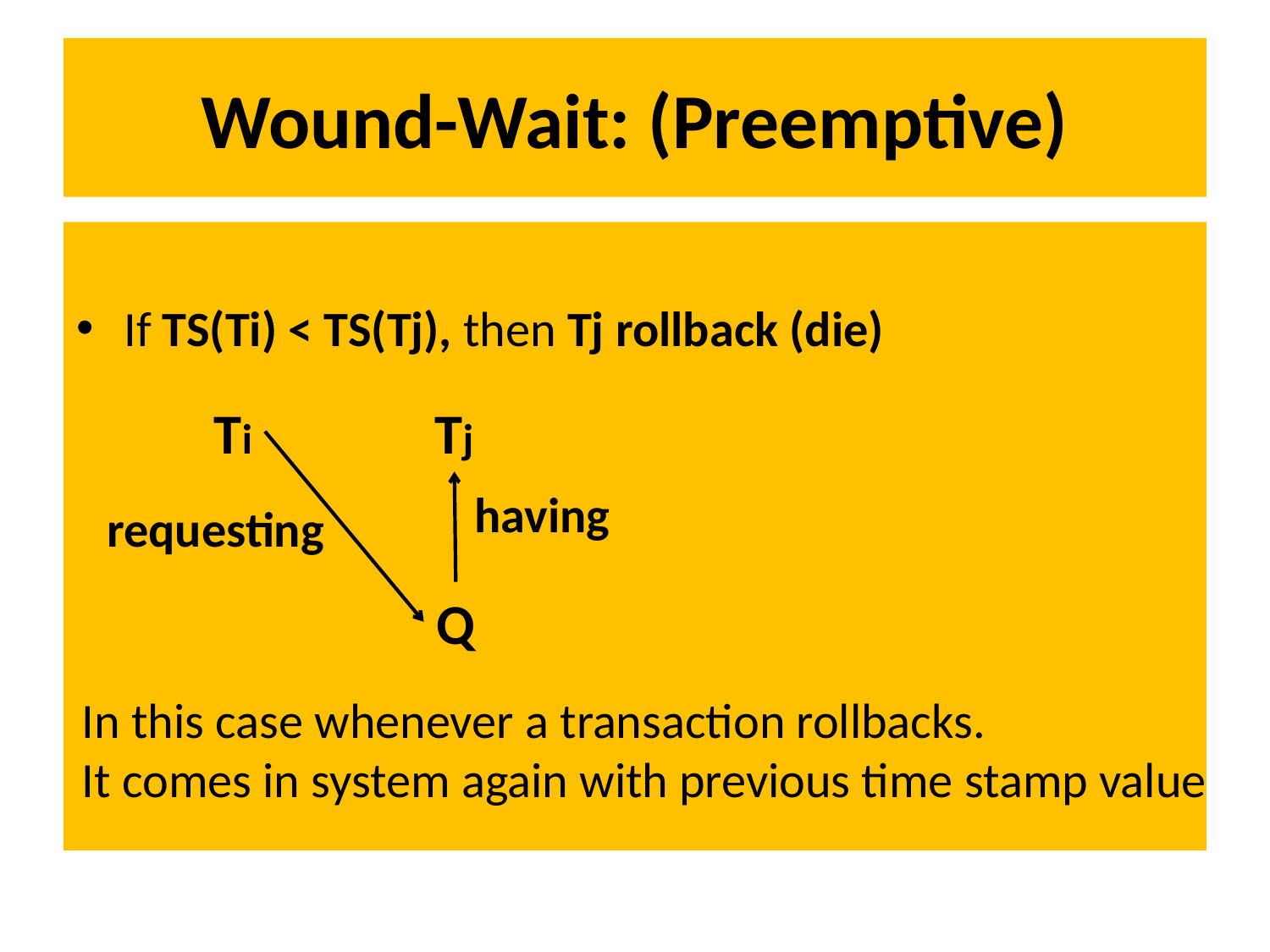

# Wound-Wait: (Preemptive)

If TS(Ti) < TS(Tj), then Tj rollback (die)

Ti
Tj
having
 requesting
Q
In this case whenever a transaction rollbacks.
It comes in system again with previous time stamp value